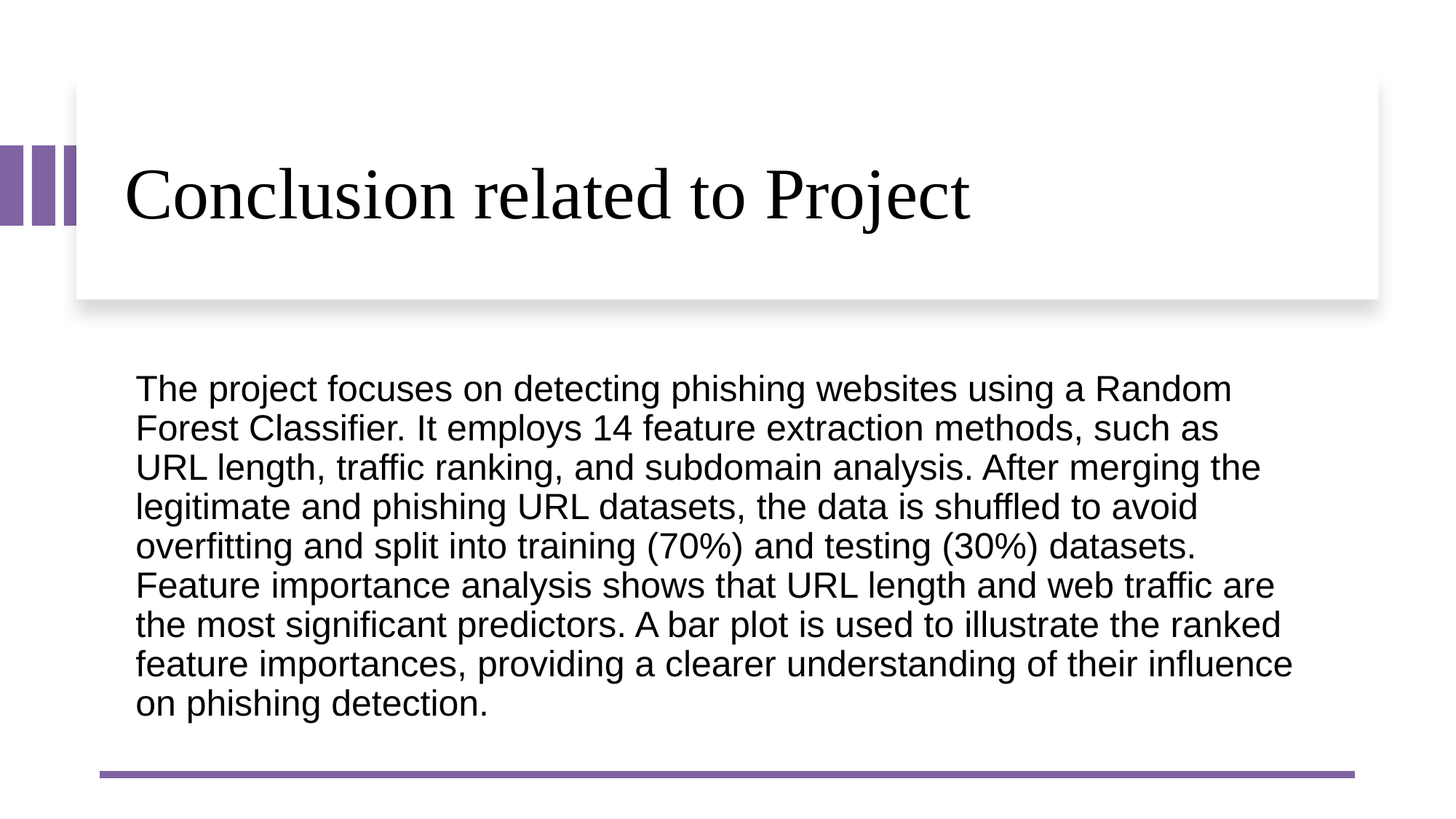

# Conclusion related to Project

The project focuses on detecting phishing websites using a Random Forest Classifier. It employs 14 feature extraction methods, such as URL length, traffic ranking, and subdomain analysis. After merging the legitimate and phishing URL datasets, the data is shuffled to avoid overfitting and split into training (70%) and testing (30%) datasets. Feature importance analysis shows that URL length and web traffic are the most significant predictors. A bar plot is used to illustrate the ranked feature importances, providing a clearer understanding of their influence on phishing detection.